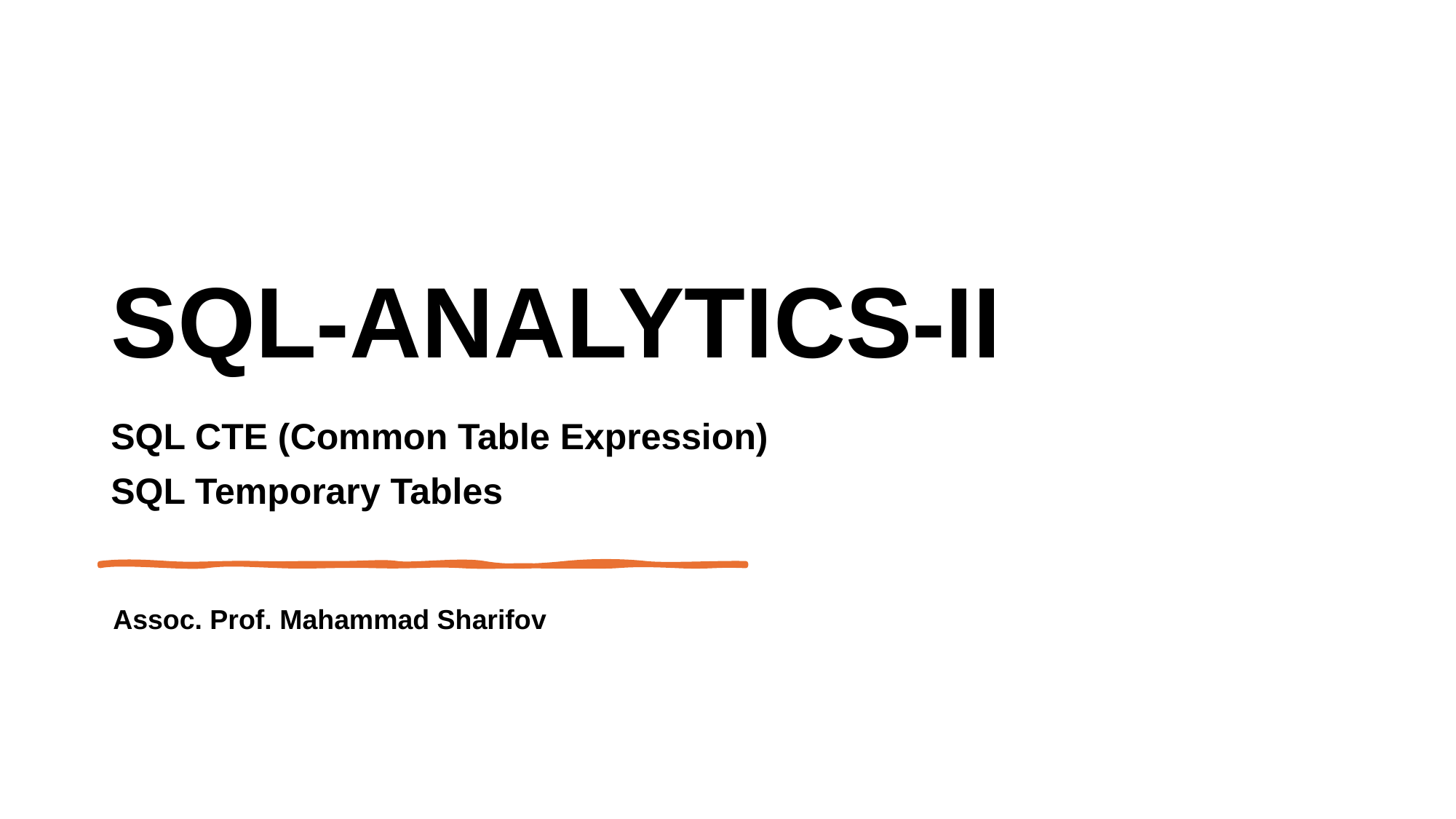

# SQL-ANALYTICS-II
SQL CTE (Common Table Expression)
SQL Temporary Tables

Assoc. Prof. Mahammad Sharifov